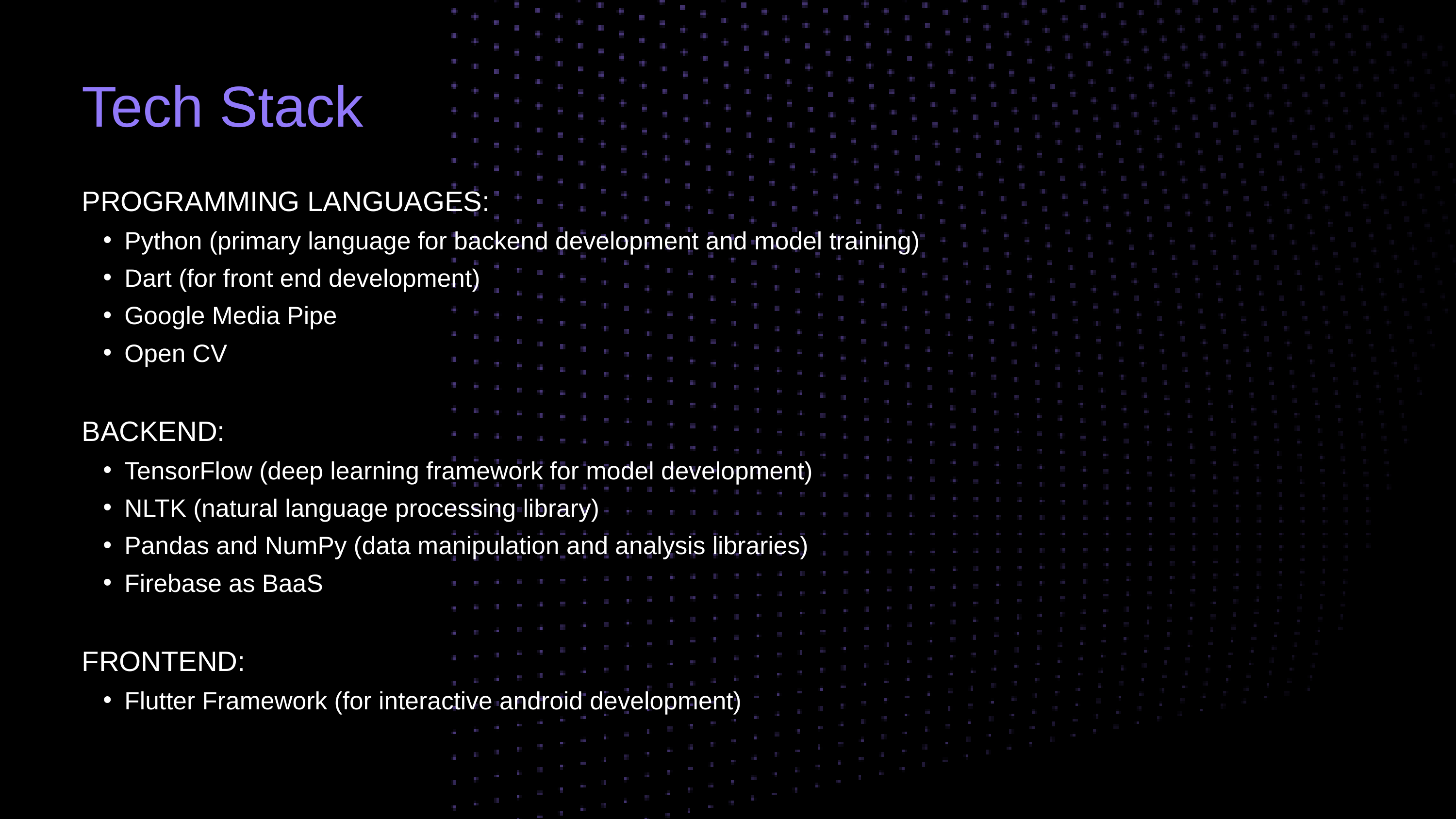

Tech Stack
PROGRAMMING LANGUAGES:
Python (primary language for backend development and model training)
Dart (for front end development)
Google Media Pipe
Open CV

BACKEND:
TensorFlow (deep learning framework for model development)
NLTK (natural language processing library)
Pandas and NumPy (data manipulation and analysis libraries)
Firebase as BaaS

FRONTEND:
Flutter Framework (for interactive android development)